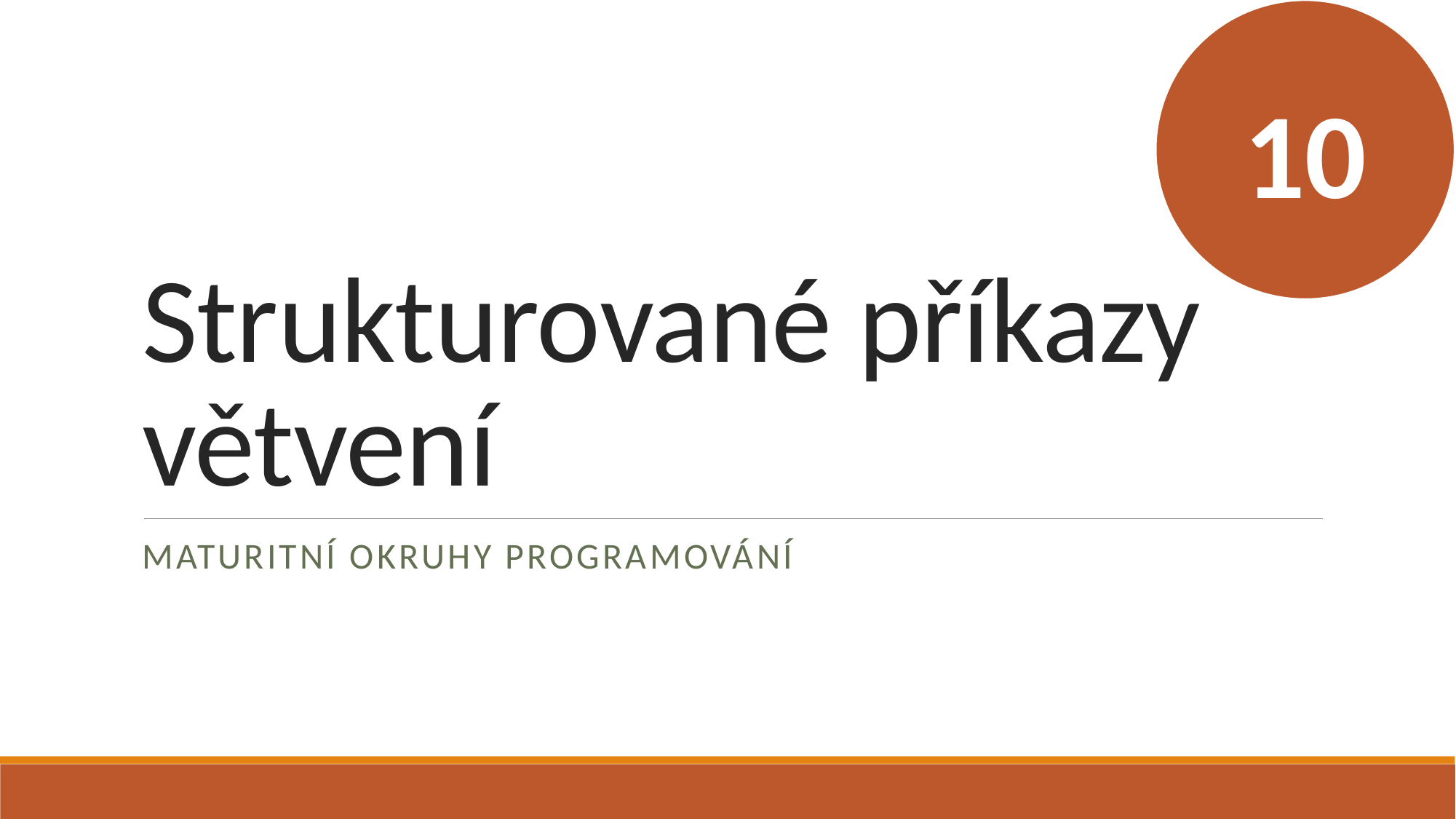

10
# Strukturované příkazy větvení
Maturitní okruhy programování